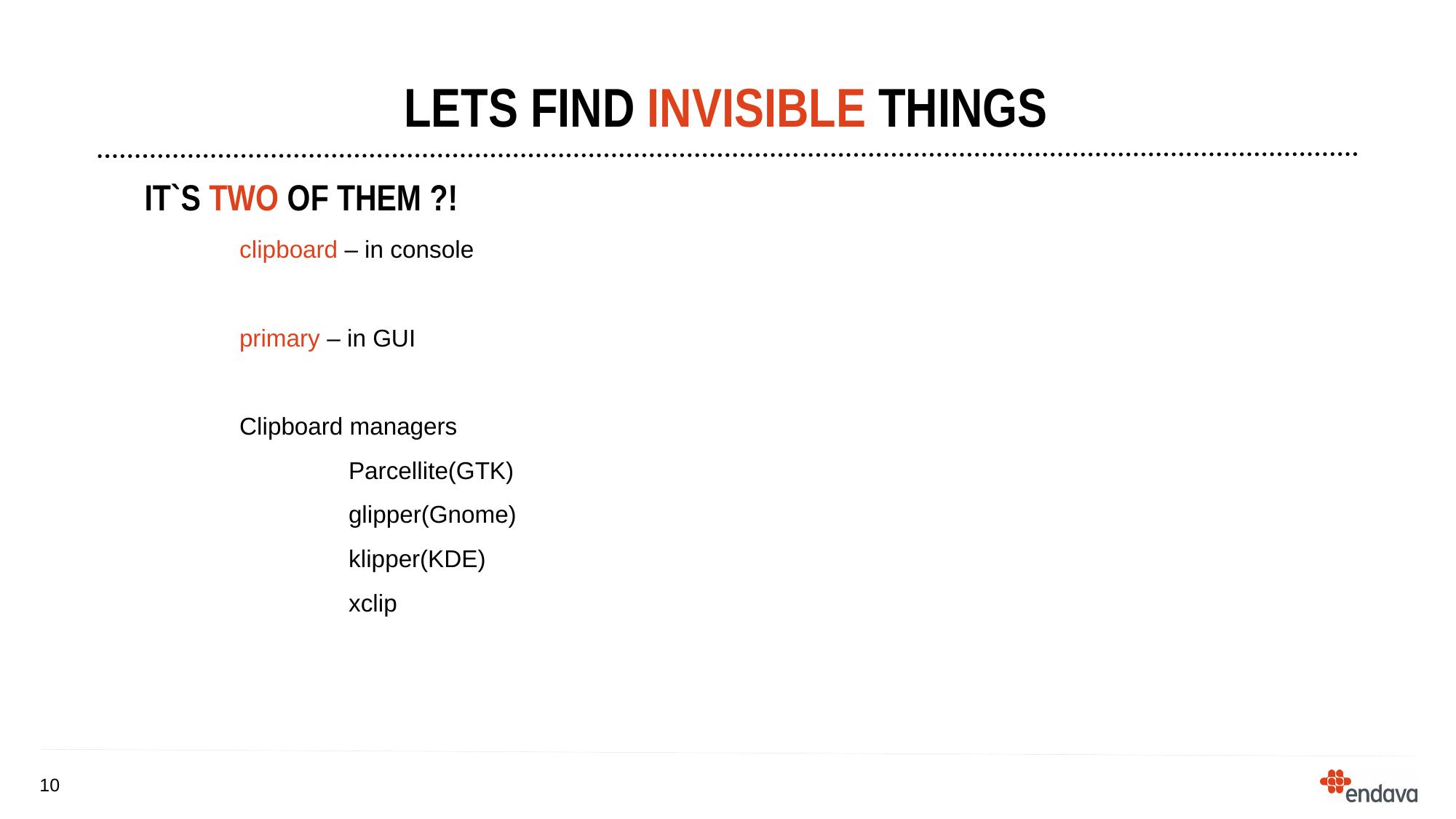

# Lets find invisible things
It`s two of them ?!
clipboard – in console

primary – in GUI

Clipboard managers
	Parcellite(GTK)
	glipper(Gnome)
	klipper(KDE)
	xclip